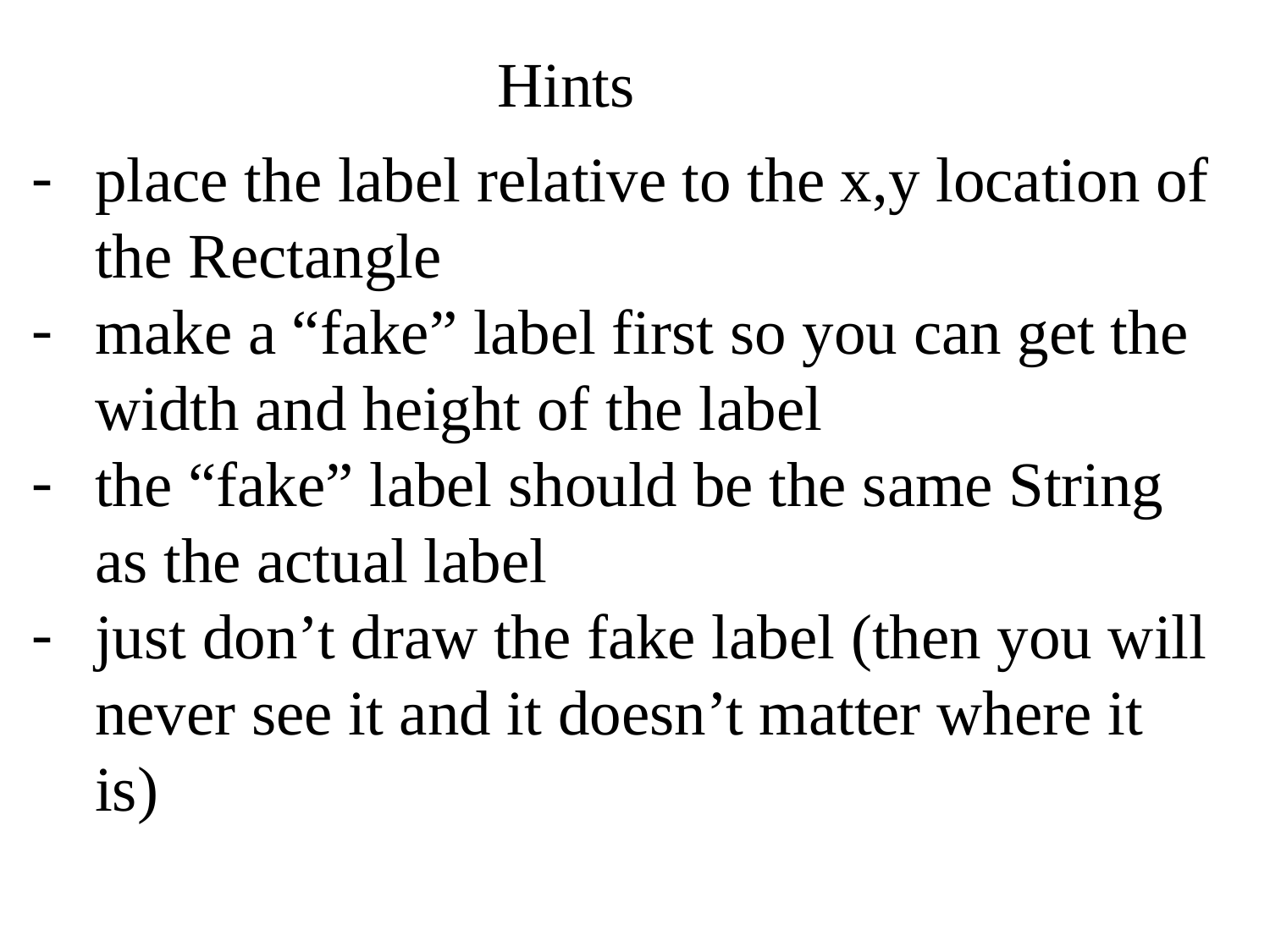

Hints
place the label relative to the x,y location of the Rectangle
make a “fake” label first so you can get the width and height of the label
the “fake” label should be the same String as the actual label
just don’t draw the fake label (then you will never see it and it doesn’t matter where it is)